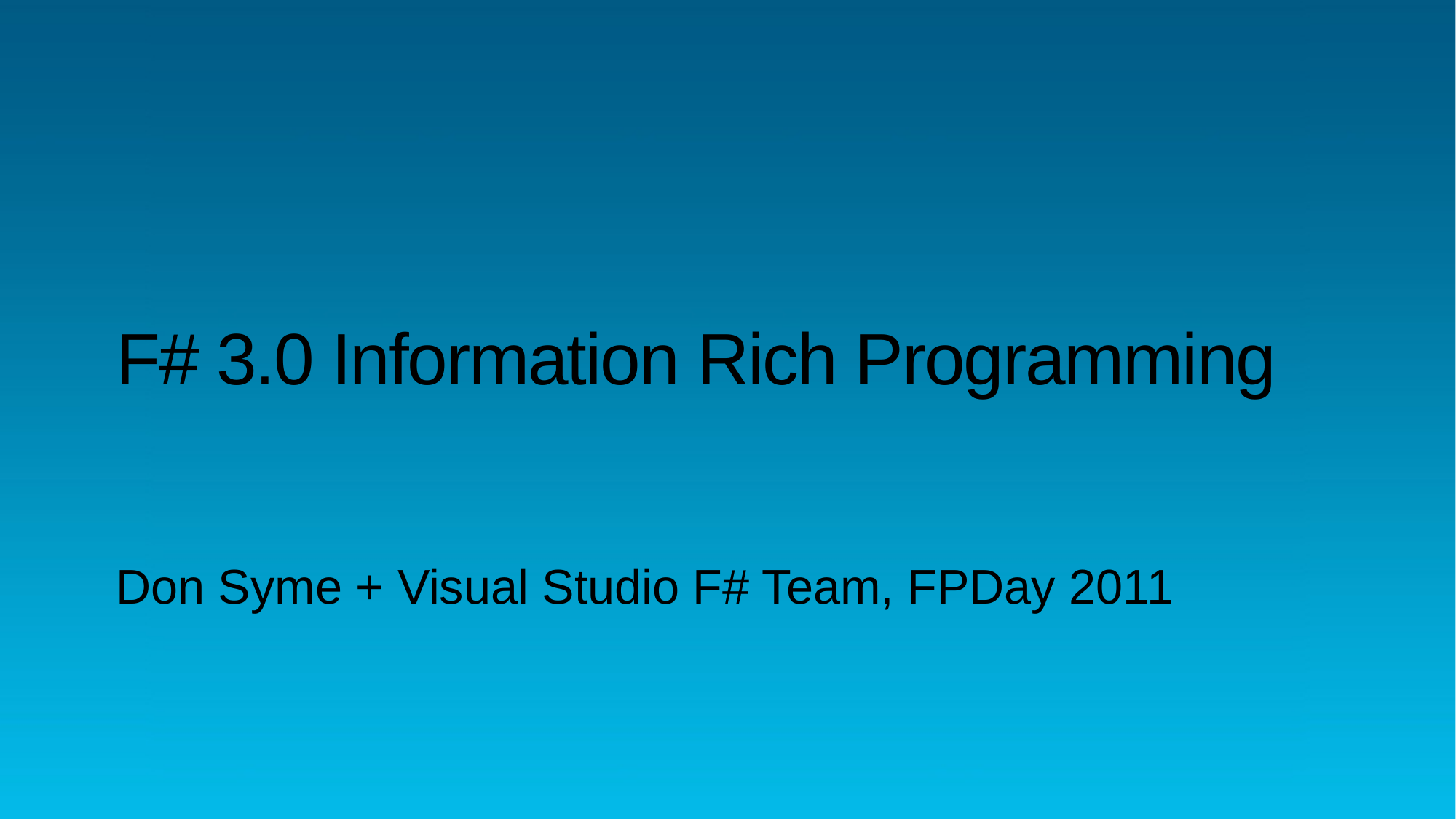

# F# 3.0 Information Rich Programming
Don Syme + Visual Studio F# Team, FPDay 2011